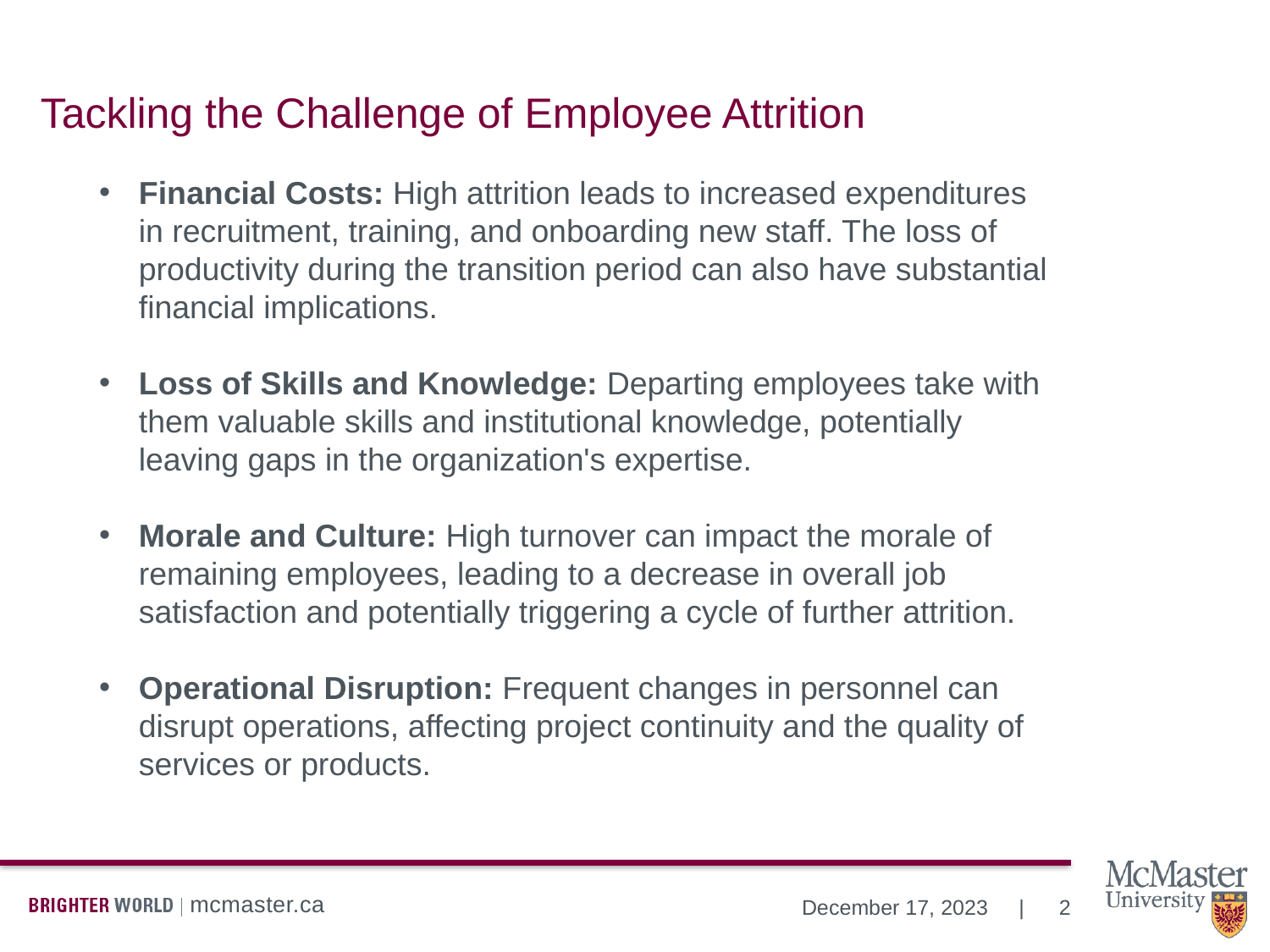

# Tackling the Challenge of Employee Attrition
Financial Costs: High attrition leads to increased expenditures in recruitment, training, and onboarding new staff. The loss of productivity during the transition period can also have substantial financial implications.

Loss of Skills and Knowledge: Departing employees take with them valuable skills and institutional knowledge, potentially leaving gaps in the organization's expertise.

Morale and Culture: High turnover can impact the morale of remaining employees, leading to a decrease in overall job satisfaction and potentially triggering a cycle of further attrition.

Operational Disruption: Frequent changes in personnel can disrupt operations, affecting project continuity and the quality of services or products.
2
December 17, 2023